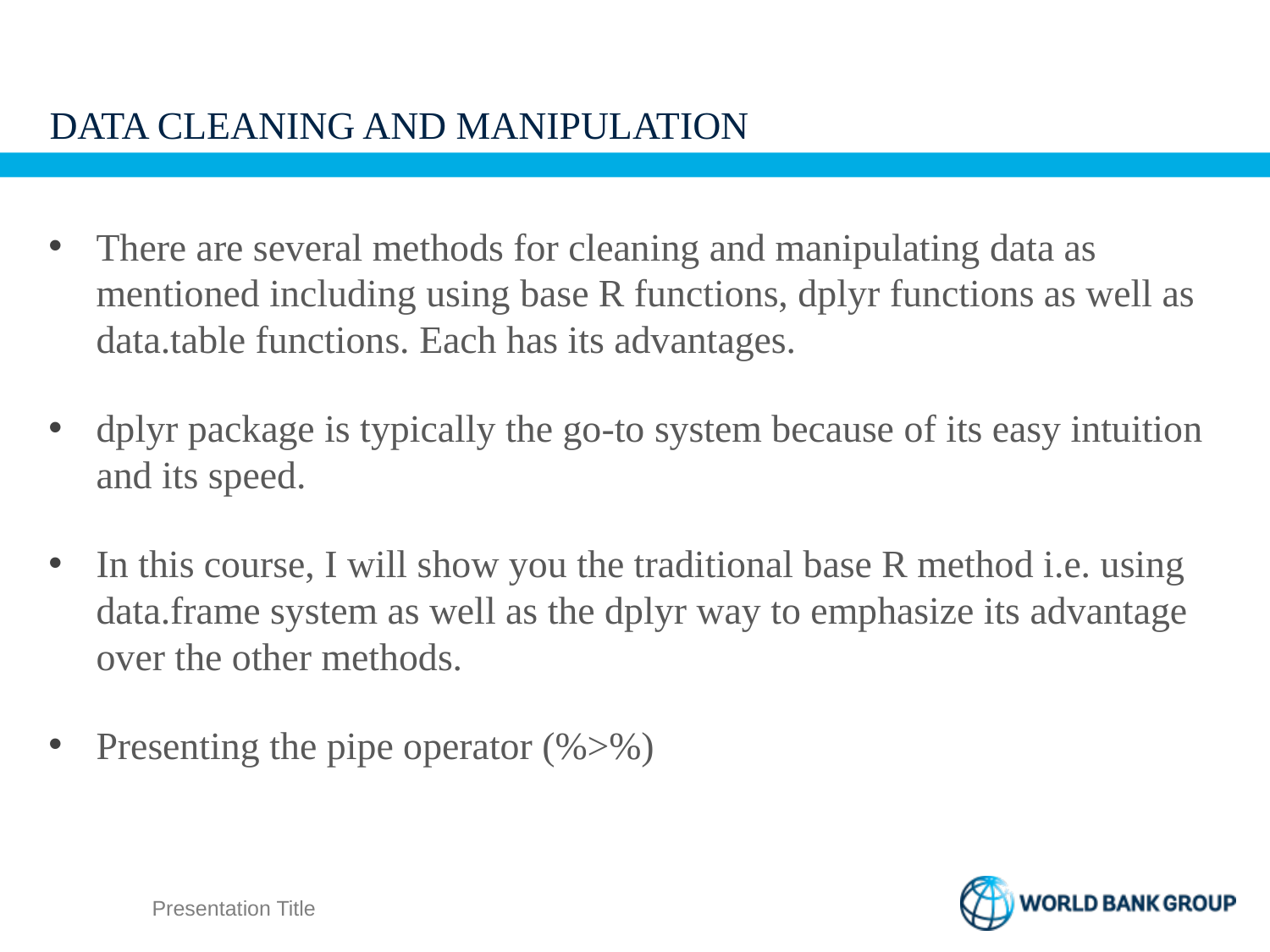

# DATA CLEANING AND MANIPULATION
There are several methods for cleaning and manipulating data as mentioned including using base R functions, dplyr functions as well as data.table functions. Each has its advantages.
dplyr package is typically the go-to system because of its easy intuition and its speed.
In this course, I will show you the traditional base R method i.e. using data.frame system as well as the dplyr way to emphasize its advantage over the other methods.
Presenting the pipe operator (%>%)
Presentation Title